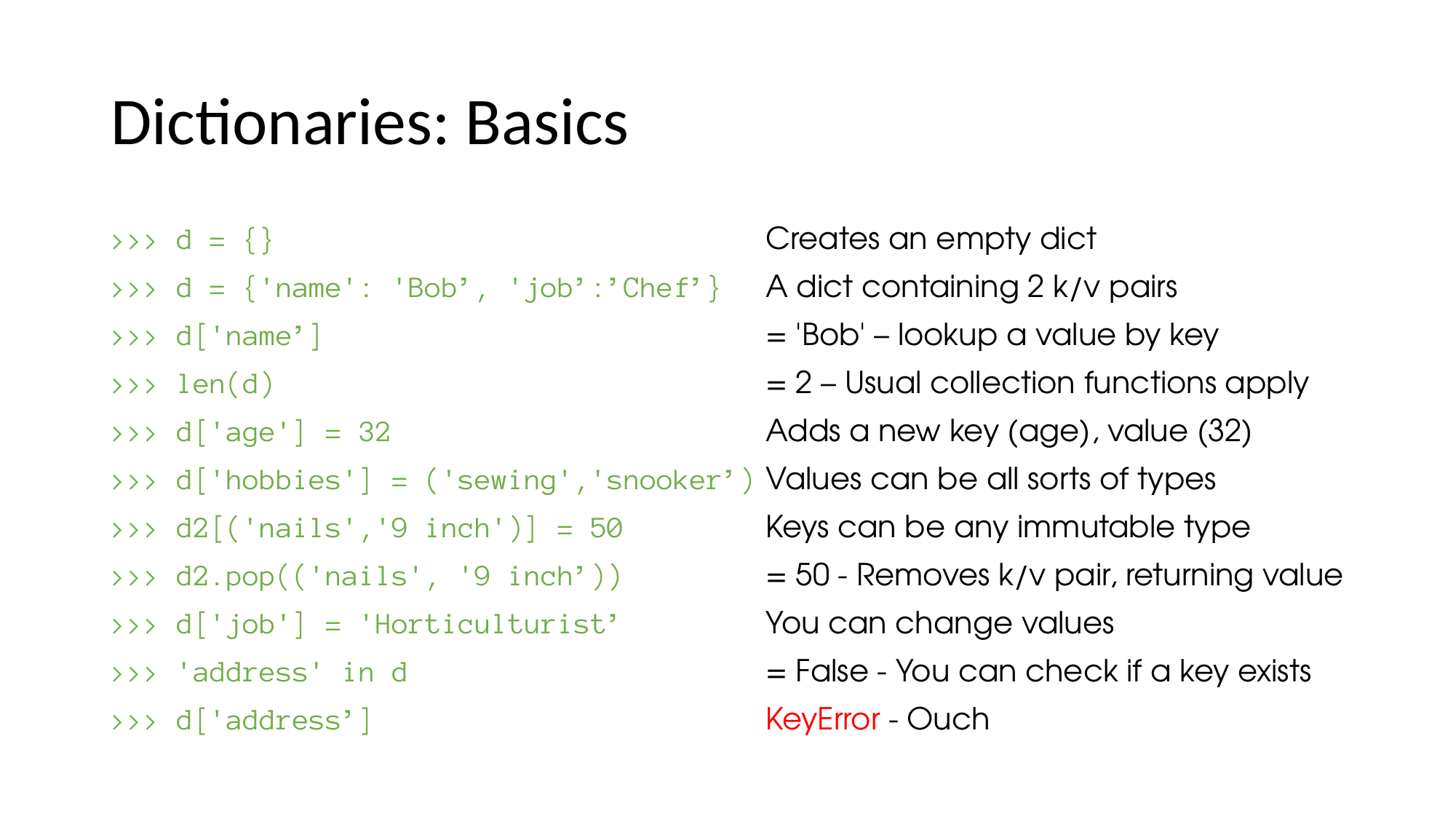

# Dictionaries: Basics
>>> d = {}					Creates an empty dict
>>> d = {'name': 'Bob’, 'job’:’Chef’}	A dict containing 2 k/v pairs
>>> d['name’]					= 'Bob' – lookup a value by key
>>> len(d)					= 2 – Usual collection functions apply
>>> d['age'] = 32				Adds a new key (age), value (32)
>>> d['hobbies'] = ('sewing','snooker’)	Values can be all sorts of types
>>> d2[('nails','9 inch')] = 50		Keys can be any immutable type
>>> d2.pop(('nails', '9 inch’))		= 50 - Removes k/v pair, returning value
>>> d['job'] = 'Horticulturist’		You can change values
>>> 'address' in d				= False - You can check if a key exists
>>> d['address’]				KeyError - Ouch